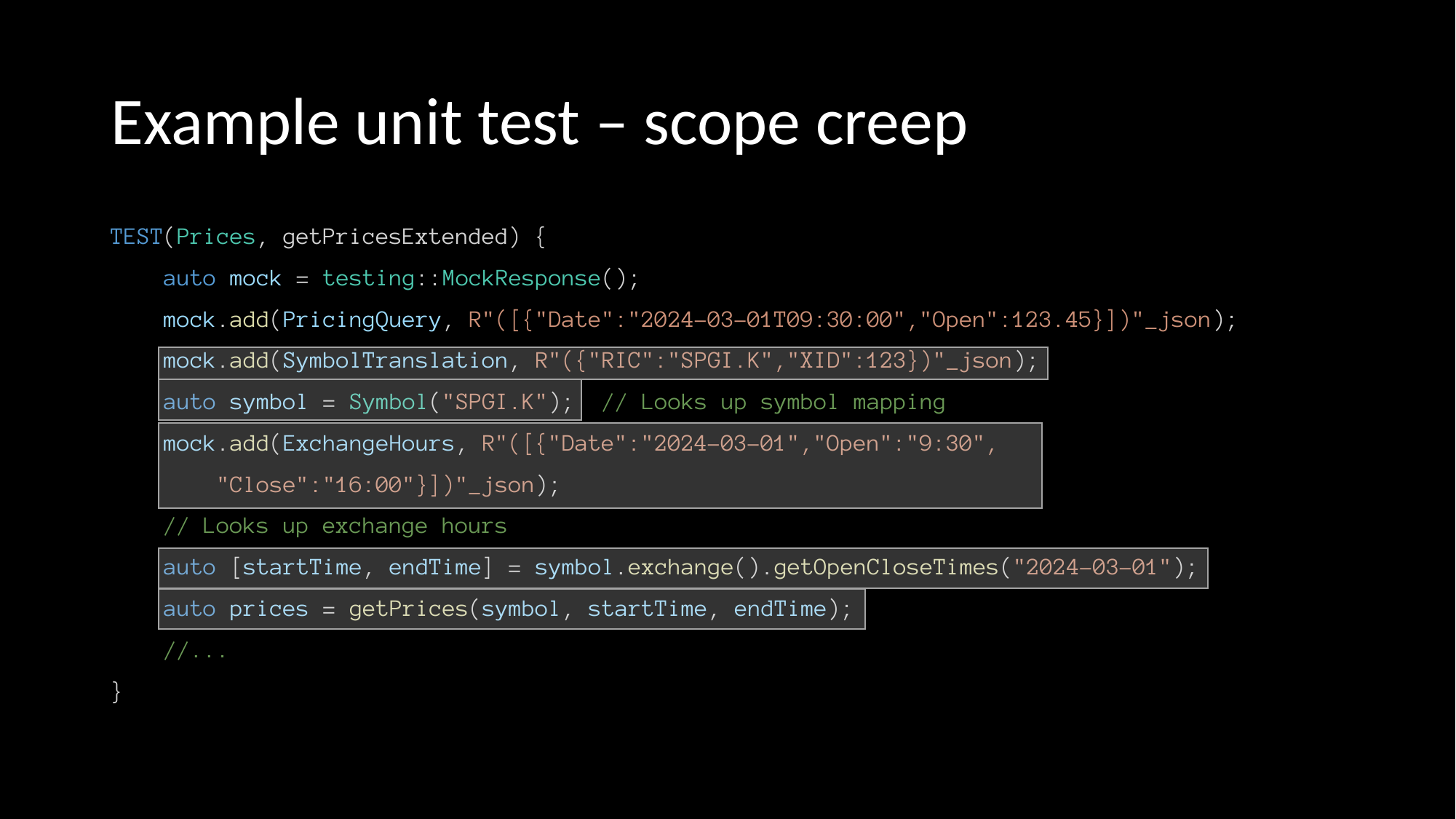

# Example unit test – scope creep
TEST(Prices, getPricesExtended) {
    auto mock = testing::MockResponse();
    mock.add(PricingQuery, R"([{"Date":"2024-03-01T09:30:00","Open":123.45}])"_json);
    mock.add(SymbolTranslation, R"({"RIC":"SPGI.K","XID":123})"_json);
    auto symbol = Symbol("SPGI.K");  // Looks up symbol mapping
    mock.add(ExchangeHours, R"([{"Date":"2024-03-01","Open":"9:30",
        "Close":"16:00"}])"_json);
    // Looks up exchange hours
    auto [startTime, endTime] = symbol.exchange().getOpenCloseTimes("2024-03-01");
    auto prices = getPrices(symbol, startTime, endTime);
    //...
}